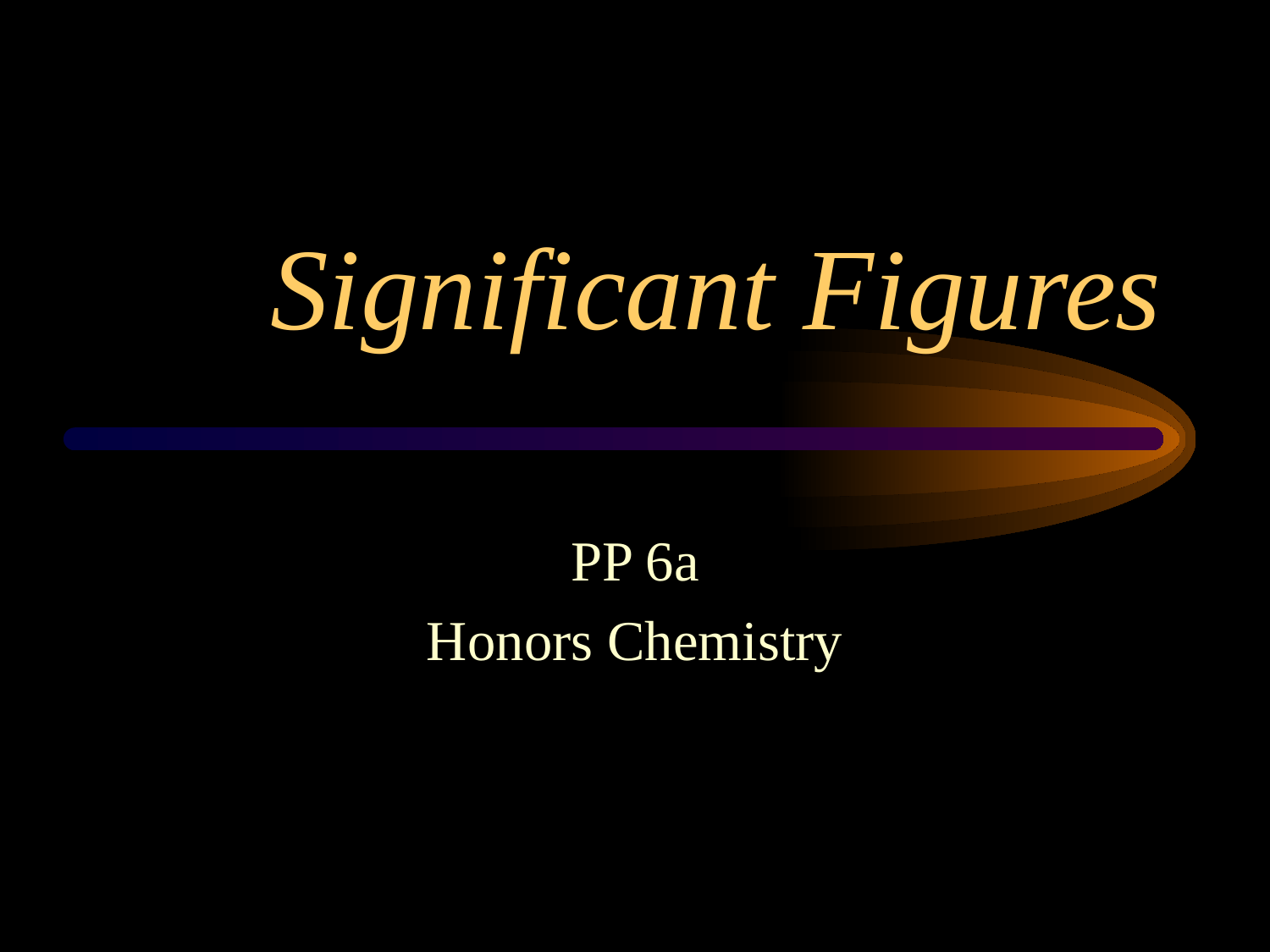

# Significant Figures
PP 6a
Honors Chemistry